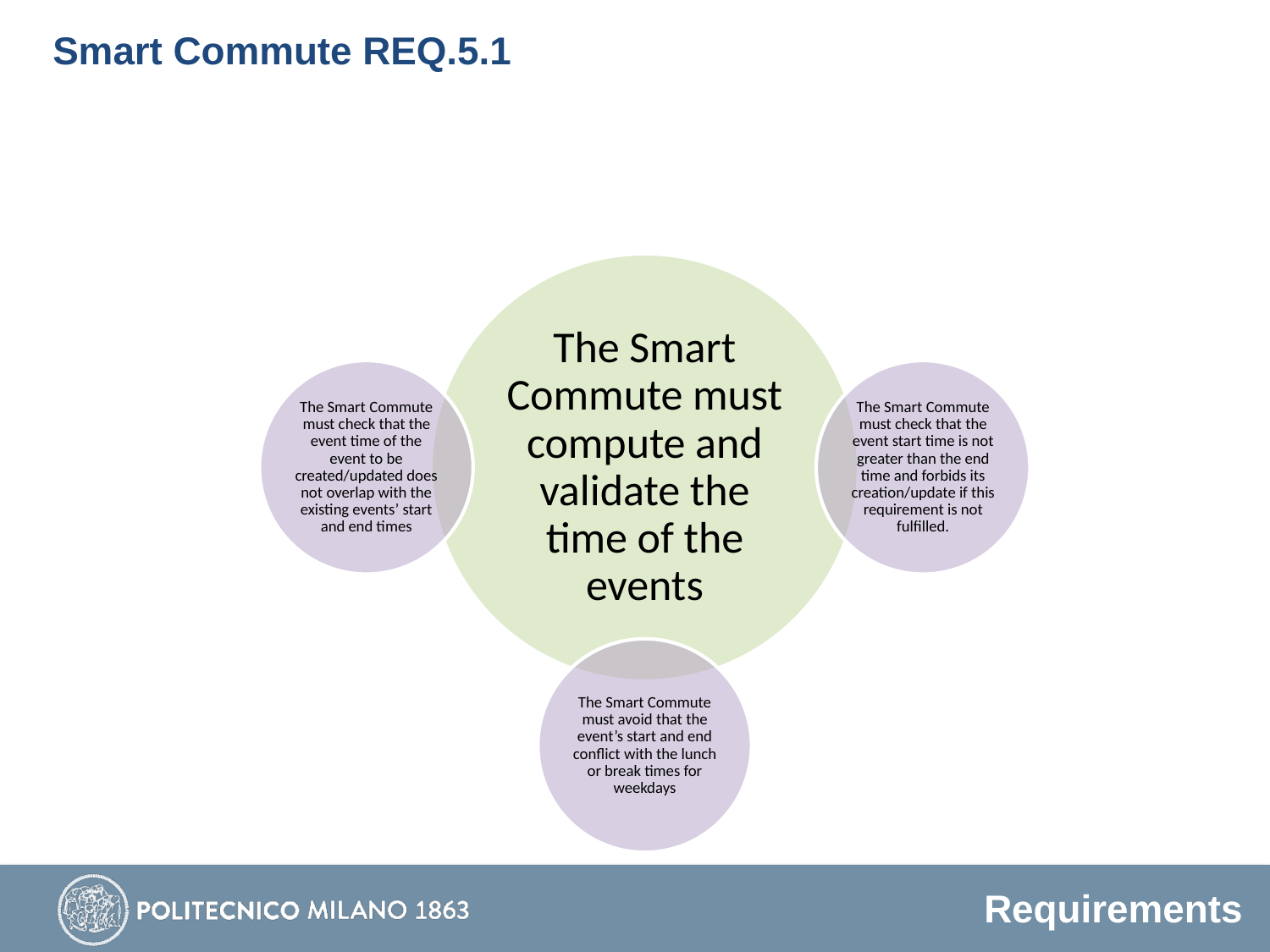

# Smart Commute REQ.5.1
The Smart Commute must compute and validate the time of the events

The Smart Commute must check that the event start time is not greater than the end time and forbids its creation/update if this requirement is not fulfilled.
The Smart Commute must avoid that the event’s start and end conflict with the lunch or break times for weekdays
The Smart Commute must check that the event time of the event to be created/updated does not overlap with the existing events’ start and end times
Professori
Requirements